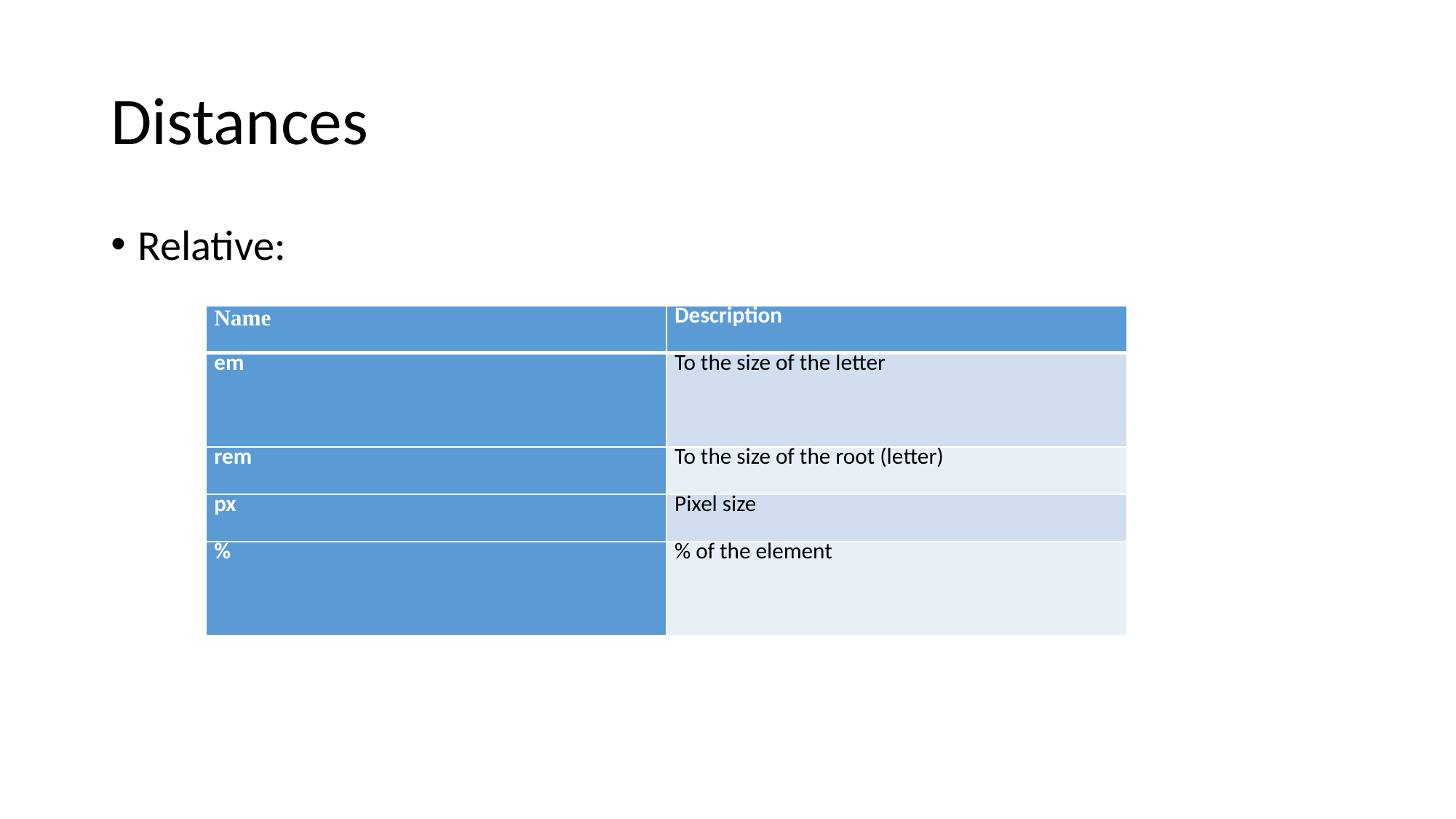

# Distances
Relative:

| Name | Description |
| --- | --- |
| em | To the size of the letter |
| rem | To the size of the root (letter) |
| px | Pixel size |
| % | % of the element |